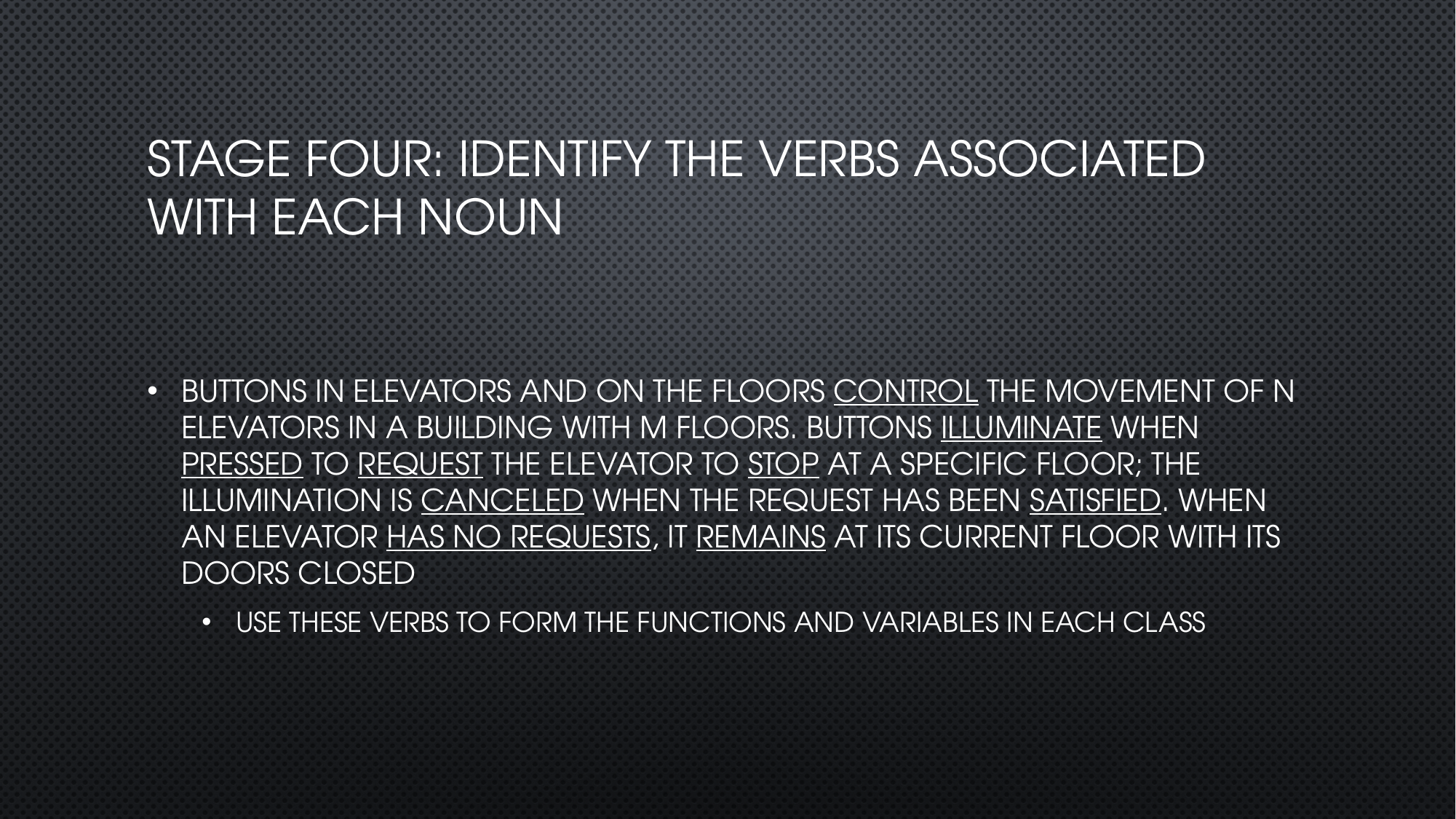

# Stage Four: Identify the verbs associated with each noun
Buttons in elevators and on the floors control the movement of n elevators in a building with m floors. Buttons illuminate when pressed to request the elevator to stop at a specific floor; the illumination is canceled when the request has been satisfied. When an elevator has no requests, it remains at its current floor with its doors closed
Use these verbs to form the functions and variables in each class